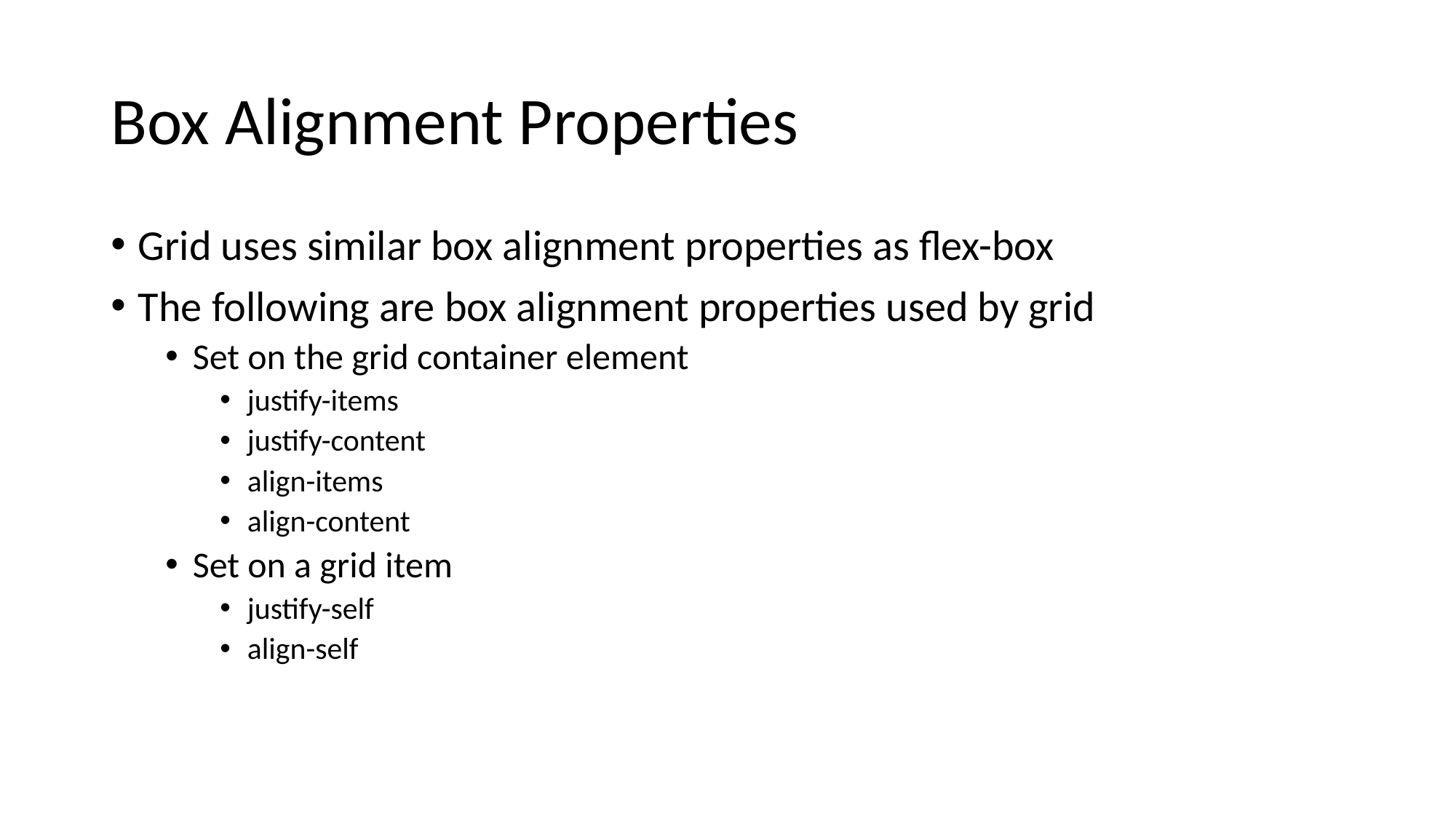

# Box Alignment Properties
Grid uses similar box alignment properties as flex-box
The following are box alignment properties used by grid
Set on the grid container element
justify-items
justify-content
align-items
align-content
Set on a grid item
justify-self
align-self